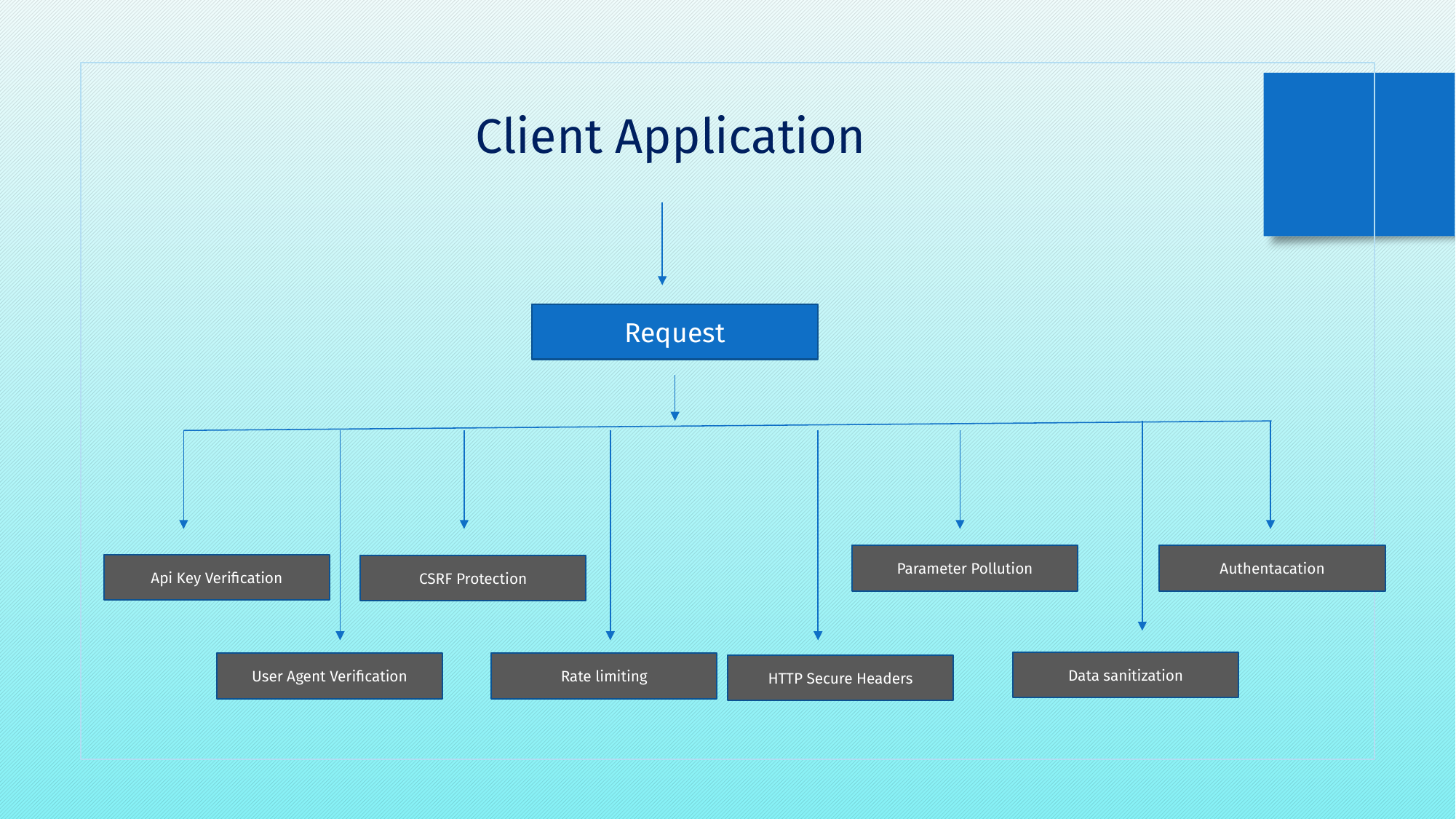

Client Application
Request
Parameter Pollution
Authentacation
Api Key Verification
CSRF Protection
Data sanitization
User Agent Verification
Rate limiting
HTTP Secure Headers